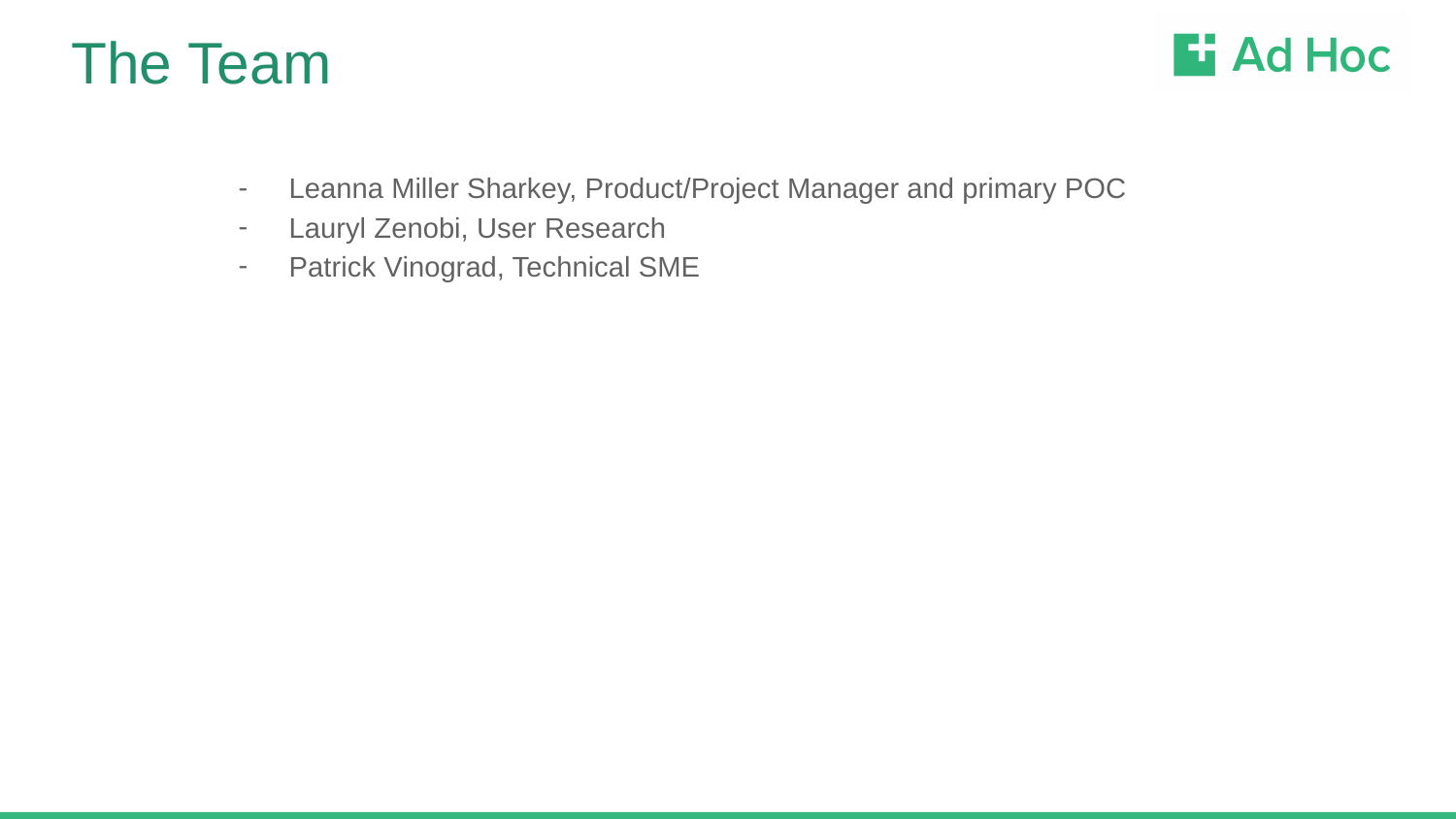

# The Team
Leanna Miller Sharkey, Product/Project Manager and primary POC
Lauryl Zenobi, User Research
Patrick Vinograd, Technical SME